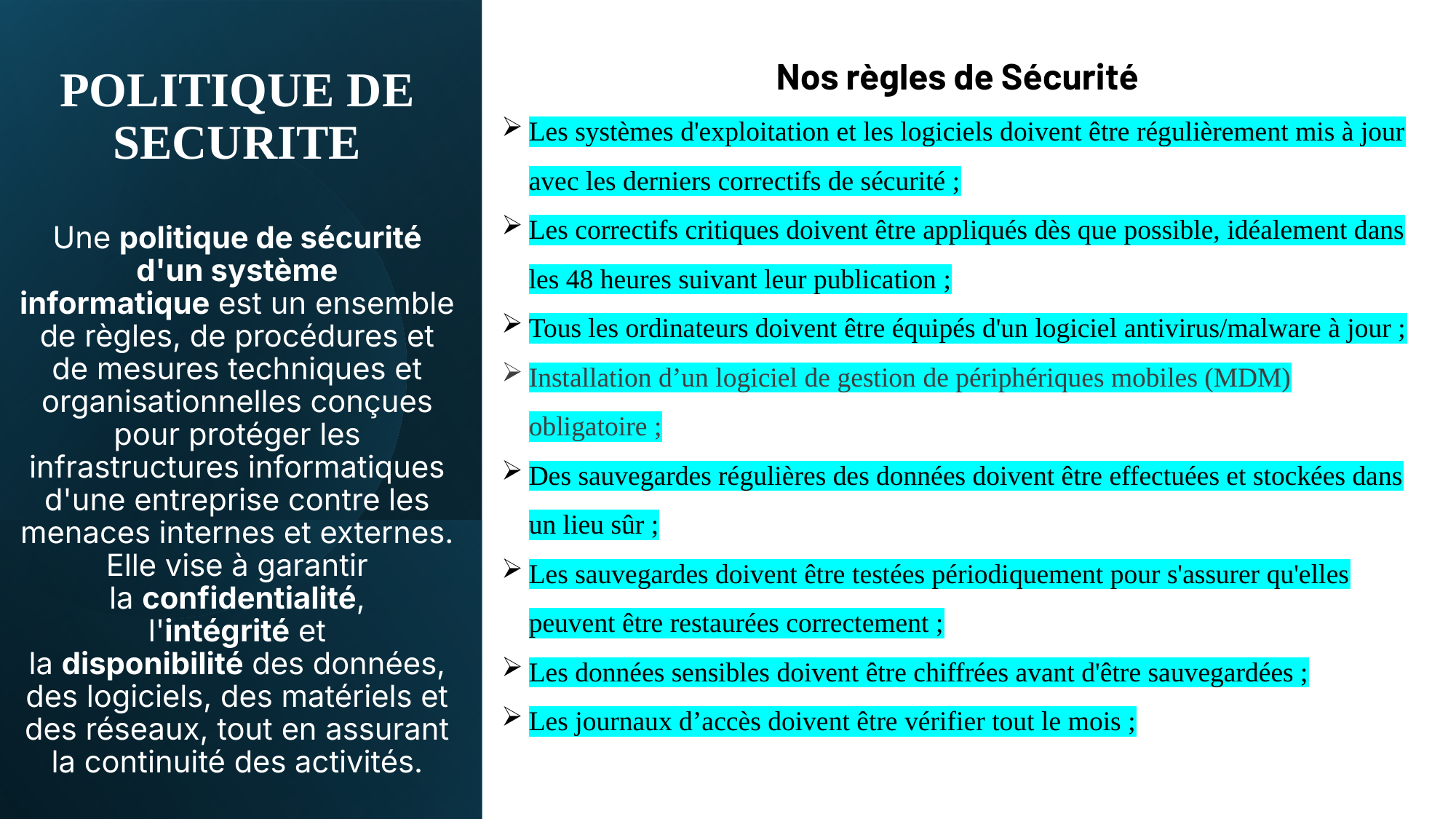

# POLITIQUE DE SECURITE Une politique de sécurité d'un système informatique est un ensemble de règles, de procédures et de mesures techniques et organisationnelles conçues pour protéger les infrastructures informatiques d'une entreprise contre les menaces internes et externes. Elle vise à garantir la confidentialité, l'intégrité et la disponibilité des données, des logiciels, des matériels et des réseaux, tout en assurant la continuité des activités.
Nos règles de Sécurité
Les systèmes d'exploitation et les logiciels doivent être régulièrement mis à jour avec les derniers correctifs de sécurité ;
Les correctifs critiques doivent être appliqués dès que possible, idéalement dans les 48 heures suivant leur publication ;
Tous les ordinateurs doivent être équipés d'un logiciel antivirus/malware à jour ;
Installation d’un logiciel de gestion de périphériques mobiles (MDM) obligatoire ;
Des sauvegardes régulières des données doivent être effectuées et stockées dans un lieu sûr ;
Les sauvegardes doivent être testées périodiquement pour s'assurer qu'elles peuvent être restaurées correctement ;
Les données sensibles doivent être chiffrées avant d'être sauvegardées ;
Les journaux d’accès doivent être vérifier tout le mois ;